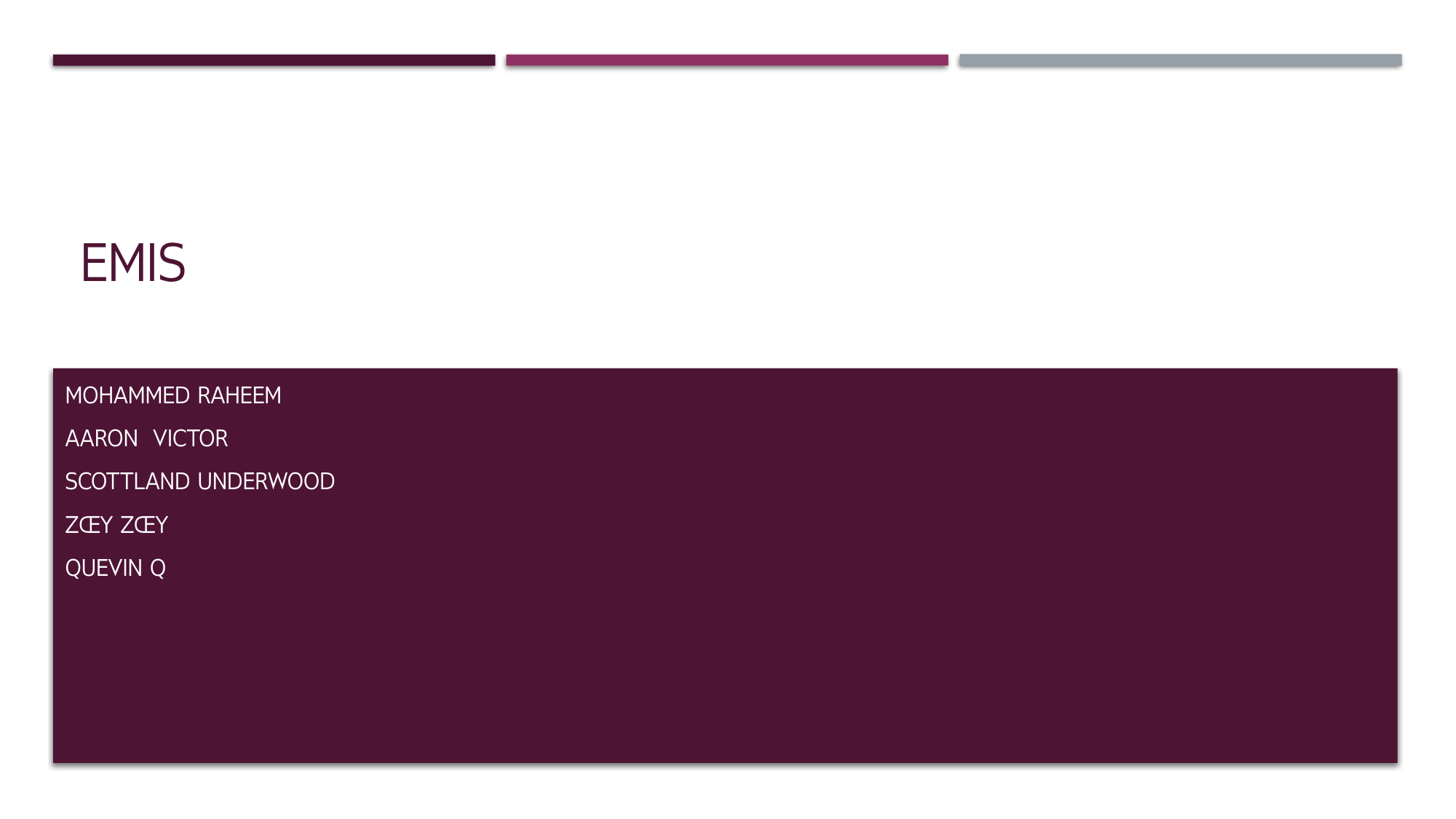

# EMIS
Mohammed Raheem
Aaron  Victor
Scottland Underwood
Zoey Zoey
Quevin Q